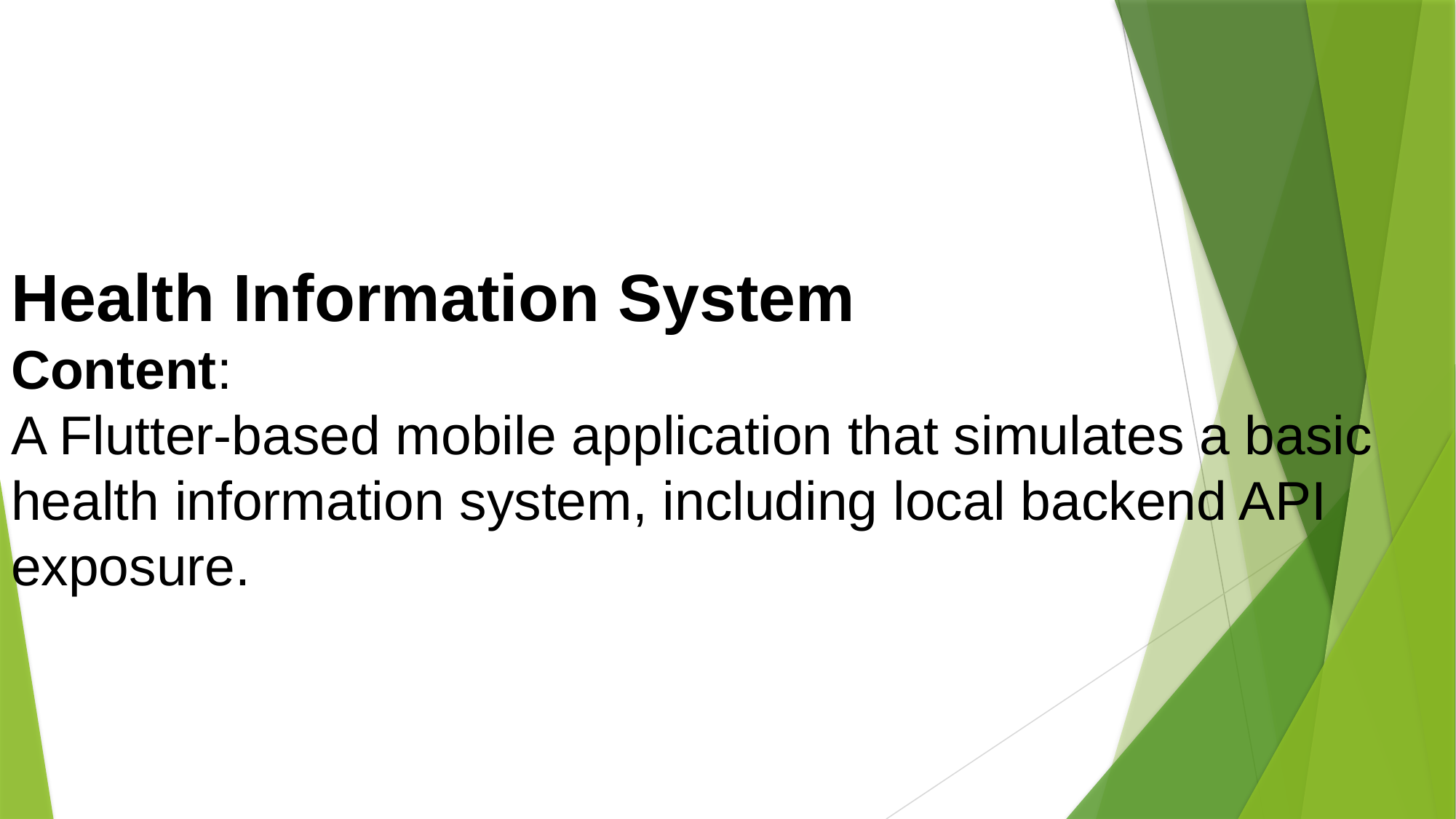

Health Information System
Content:
A Flutter-based mobile application that simulates a basic health information system, including local backend API exposure.